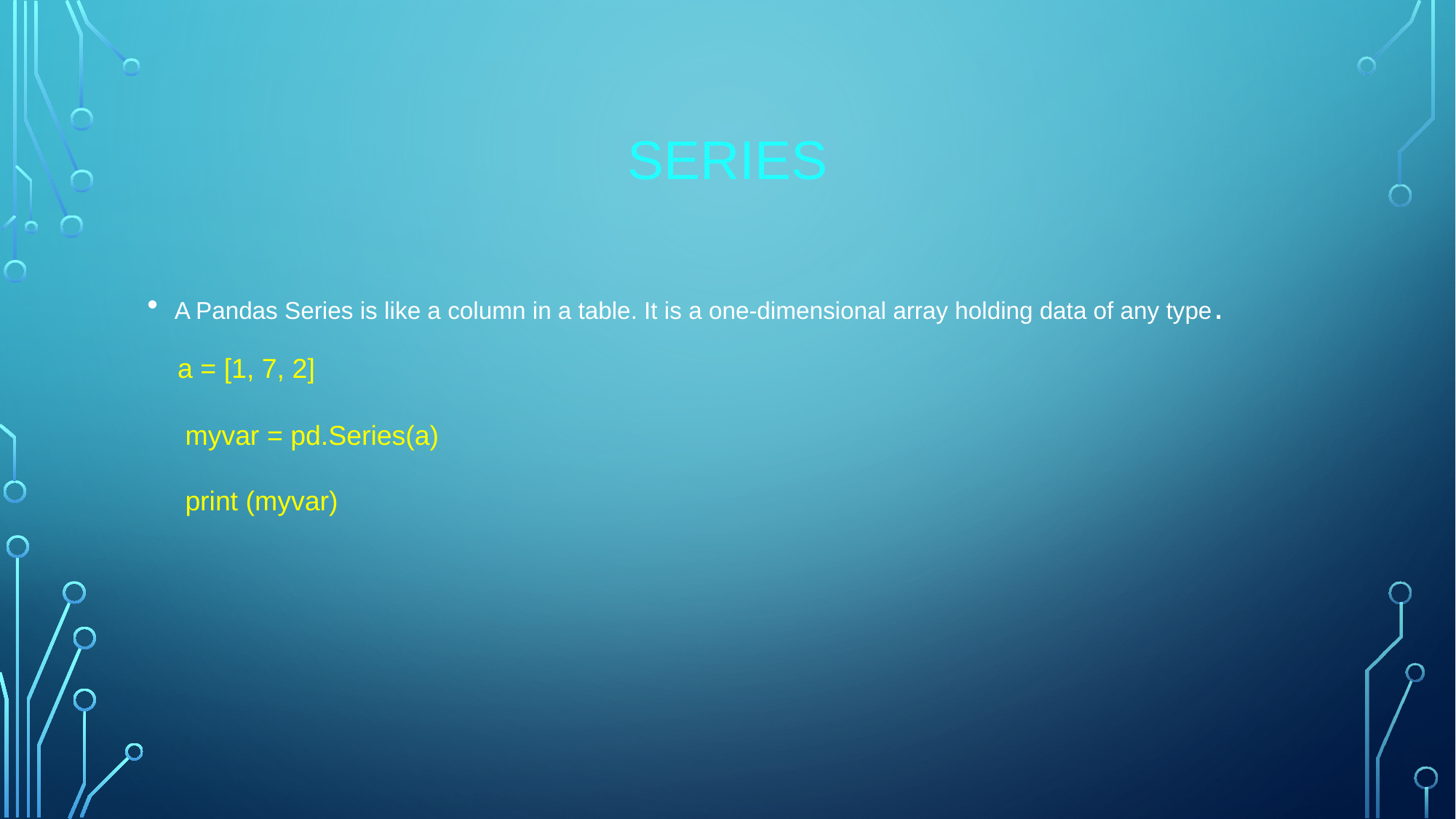

# Series
A Pandas Series is like a column in a table. It is a one-dimensional array holding data of any type.
   a = [1, 7, 2]
     myvar = pd.Series(a)
     print (myvar)